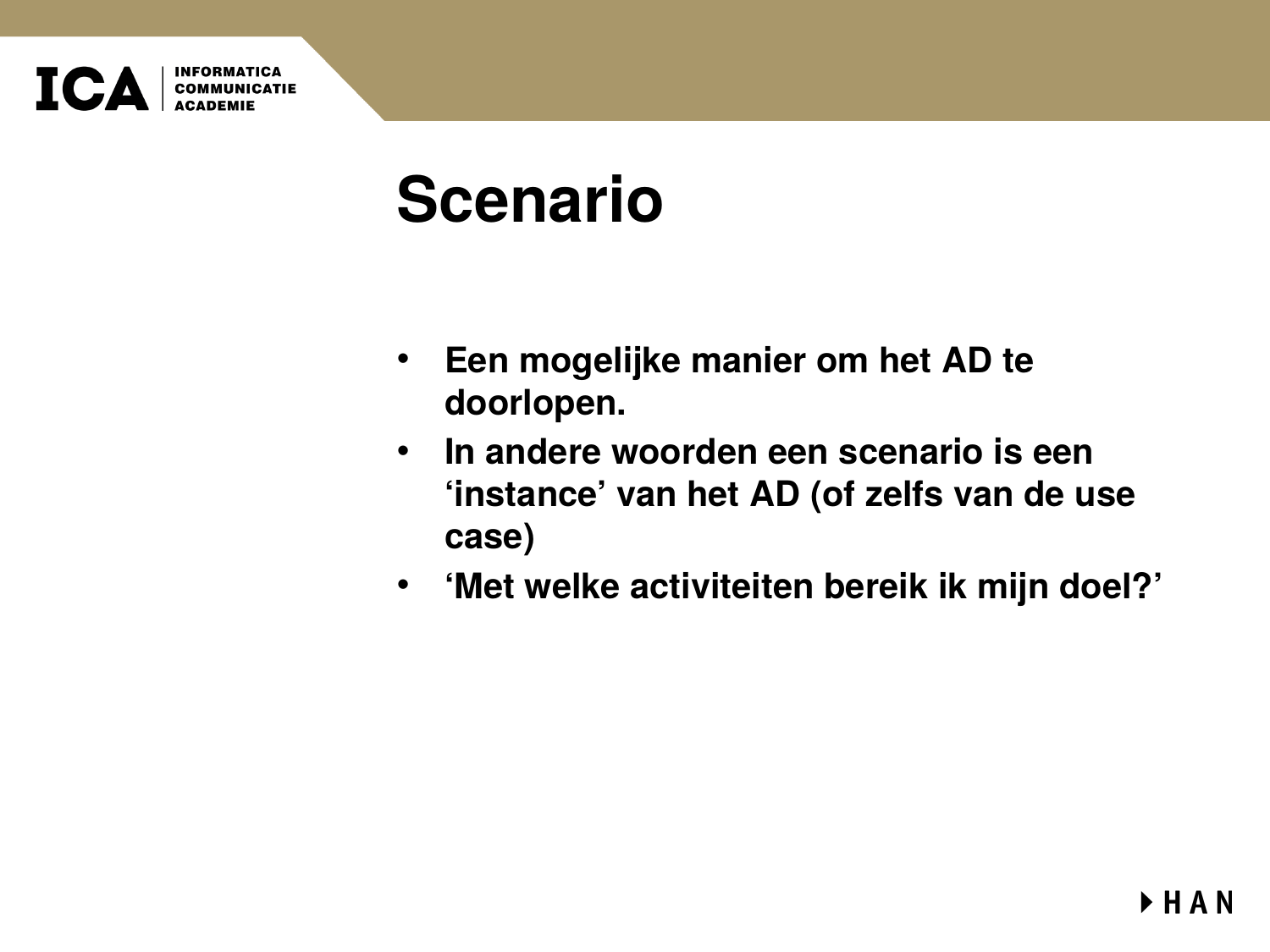

# Scenario

Een mogelijke manier om het AD te doorlopen.
In andere woorden een scenario is een ‘instance’ van het AD (of zelfs van de use case)
‘Met welke activiteiten bereik ik mijn doel?’